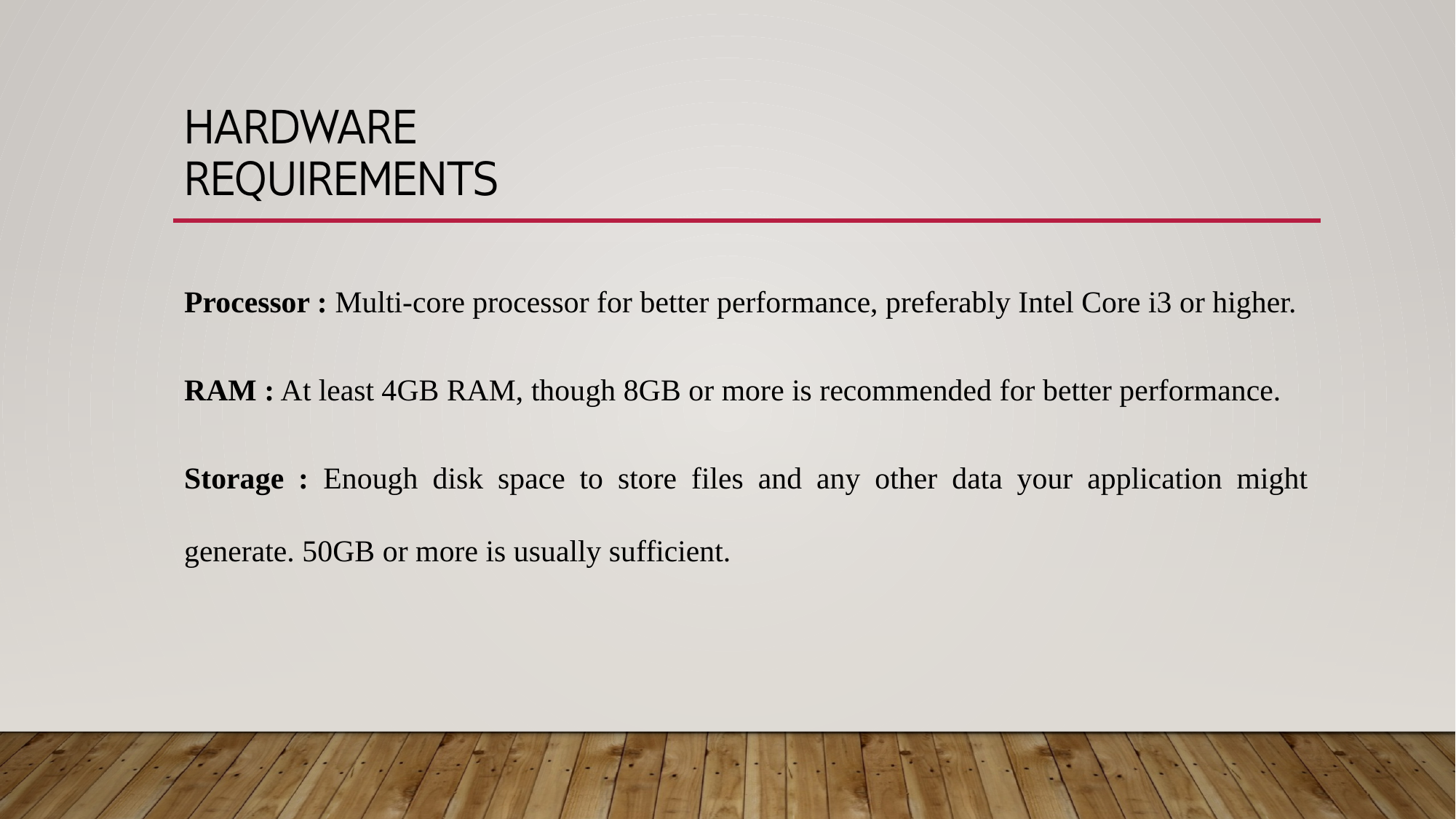

# Hardware requirements
Processor : Multi-core processor for better performance, preferably Intel Core i3 or higher.
RAM : At least 4GB RAM, though 8GB or more is recommended for better performance.
Storage : Enough disk space to store files and any other data your application might generate. 50GB or more is usually sufficient.